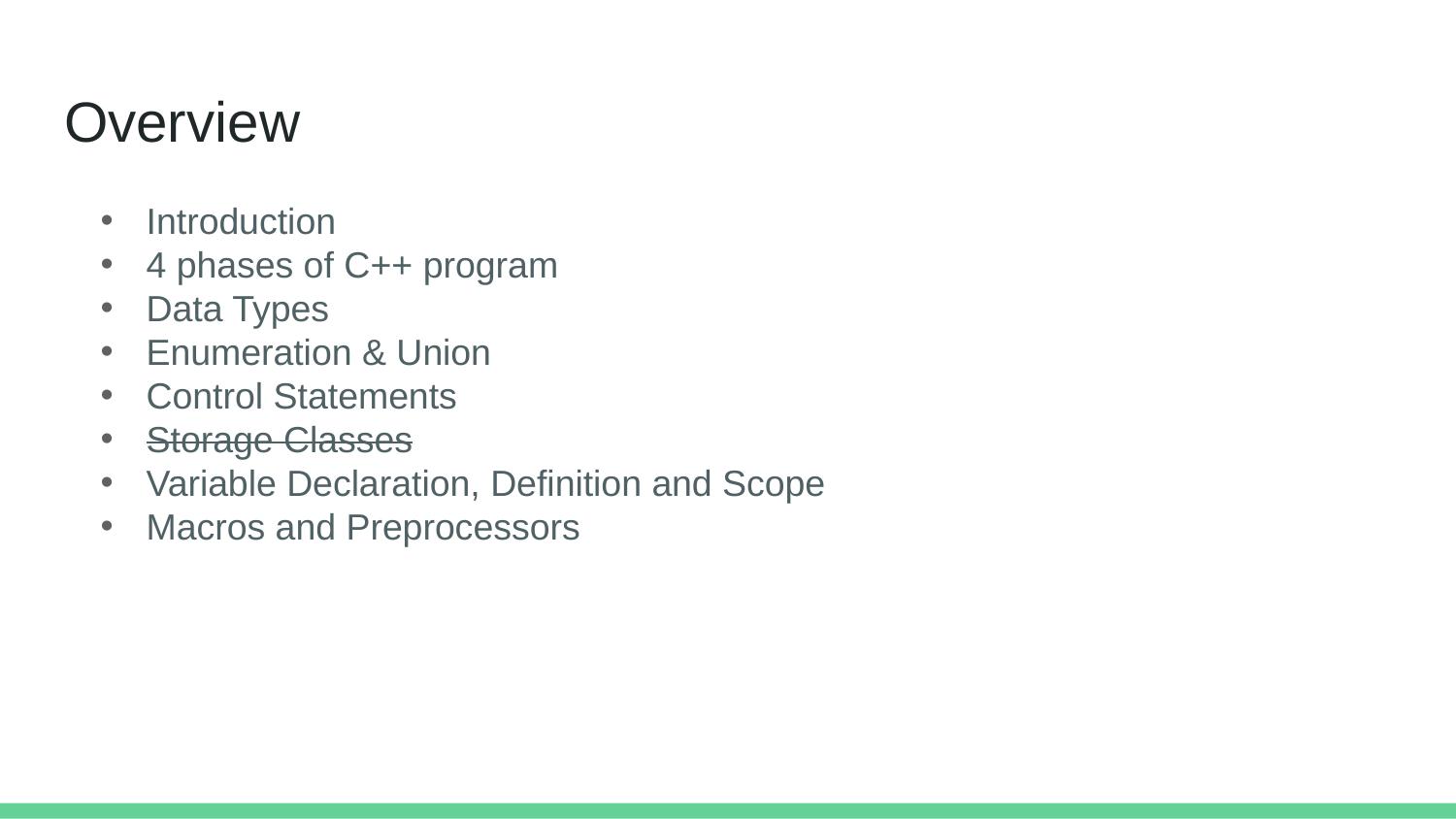

# Overview
Introduction
4 phases of C++ program
Data Types
Enumeration & Union
Control Statements
Storage Classes
Variable Declaration, Definition and Scope
Macros and Preprocessors